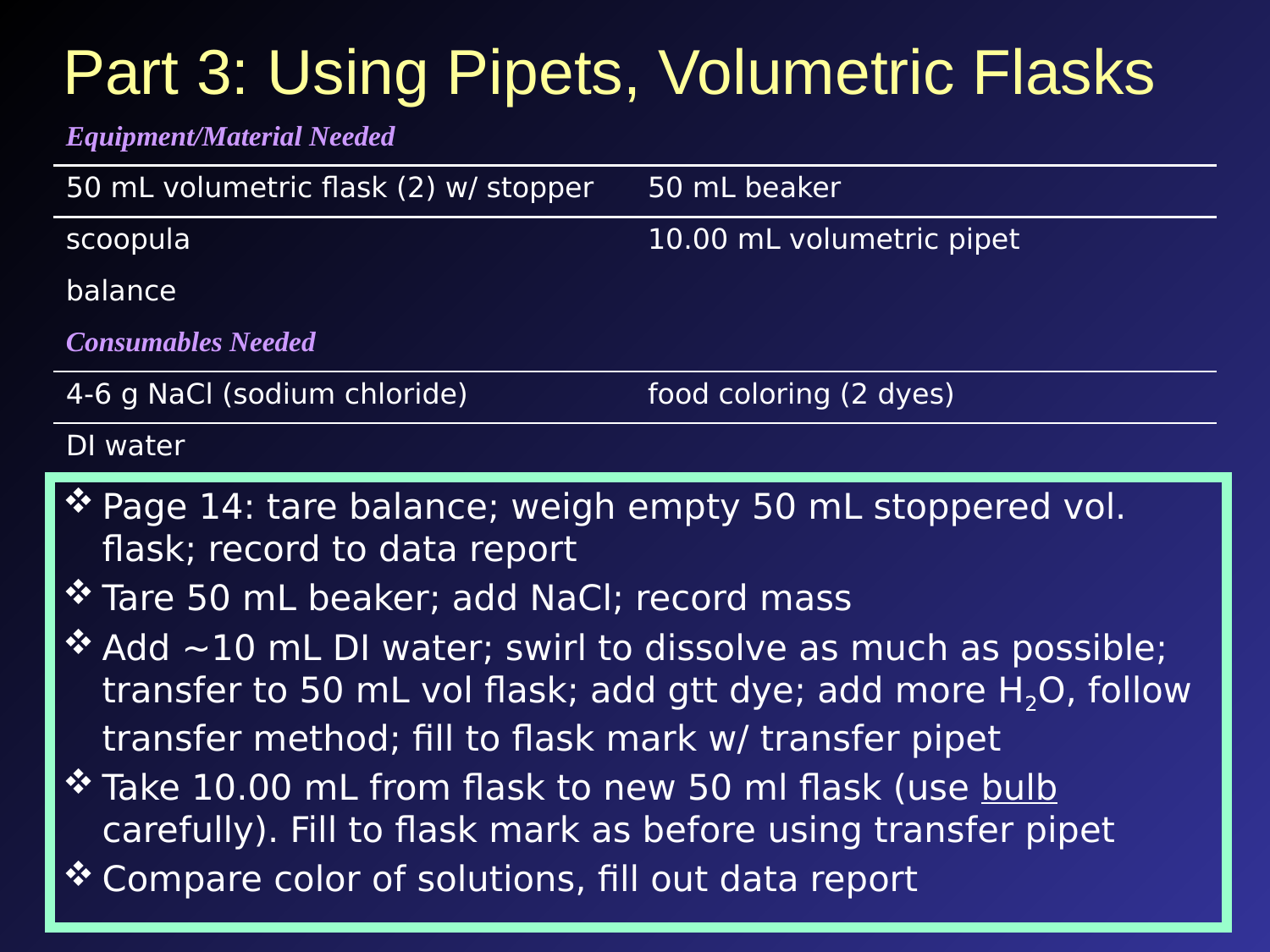

# Part 3: Using Pipets, Volumetric Flasks
| Equipment/Material Needed |  |
| --- | --- |
| 50 mL volumetric flask (2) w/ stopper | 50 mL beaker |
| scoopula | 10.00 mL volumetric pipet |
| balance |  |
| Consumables Needed |  |
| 4-6 g NaCl (sodium chloride) | food coloring (2 dyes) |
| DI water |  |
Page 14: tare balance; weigh empty 50 mL stoppered vol. flask; record to data report
Tare 50 mL beaker; add NaCl; record mass
Add ~10 mL DI water; swirl to dissolve as much as possible; transfer to 50 mL vol flask; add gtt dye; add more H2O, follow transfer method; fill to flask mark w/ transfer pipet
Take 10.00 mL from flask to new 50 ml flask (use bulb carefully). Fill to flask mark as before using transfer pipet
Compare color of solutions, fill out data report